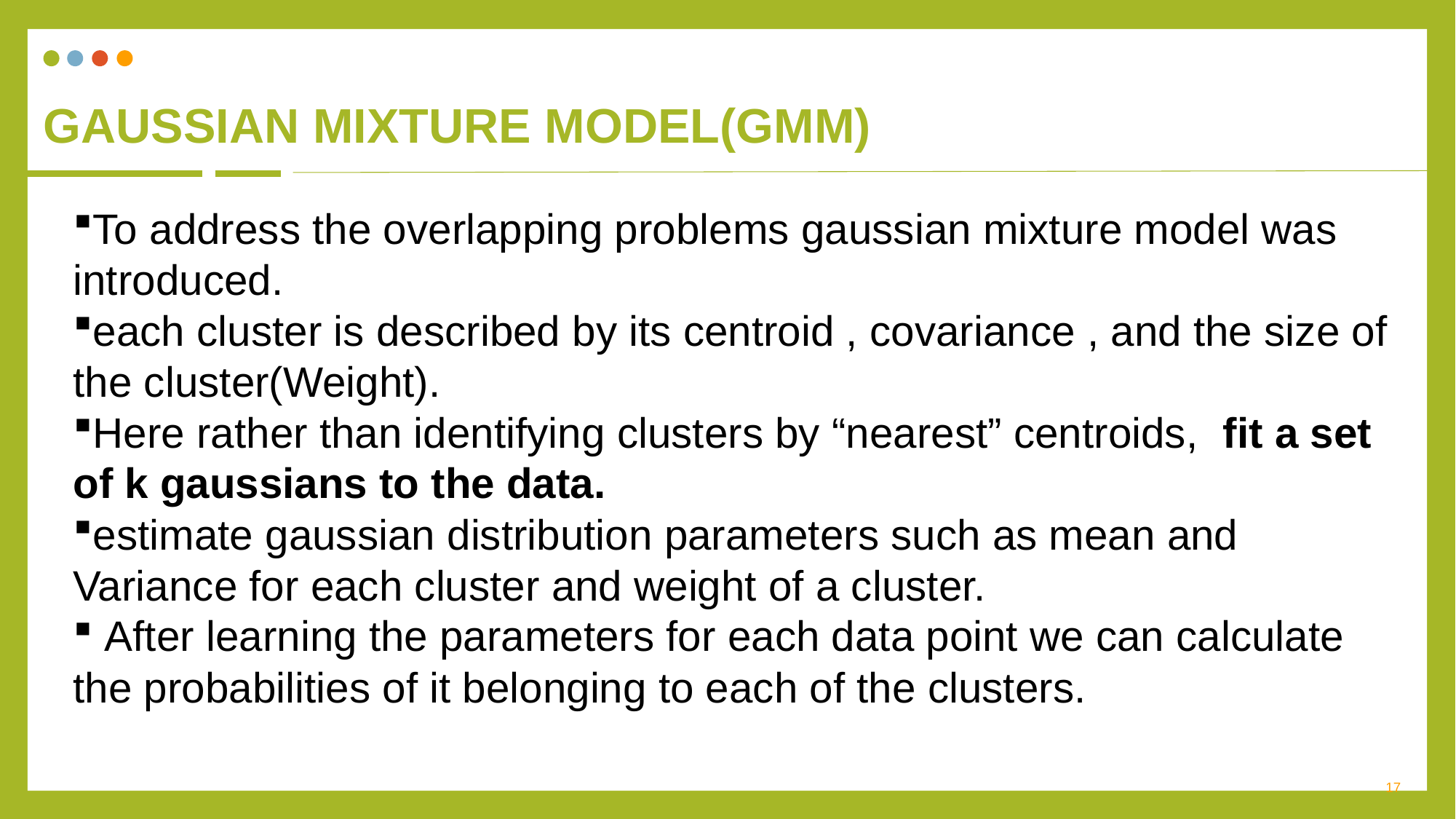

# Gaussian mixture model(GMM)
To address the overlapping problems gaussian mixture model was introduced.
each cluster is described by its centroid , covariance , and the size of the cluster(Weight).
Here rather than identifying clusters by “nearest” centroids,  fit a set of k gaussians to the data.
estimate gaussian distribution parameters such as mean and Variance for each cluster and weight of a cluster.
 After learning the parameters for each data point we can calculate the probabilities of it belonging to each of the clusters.

17